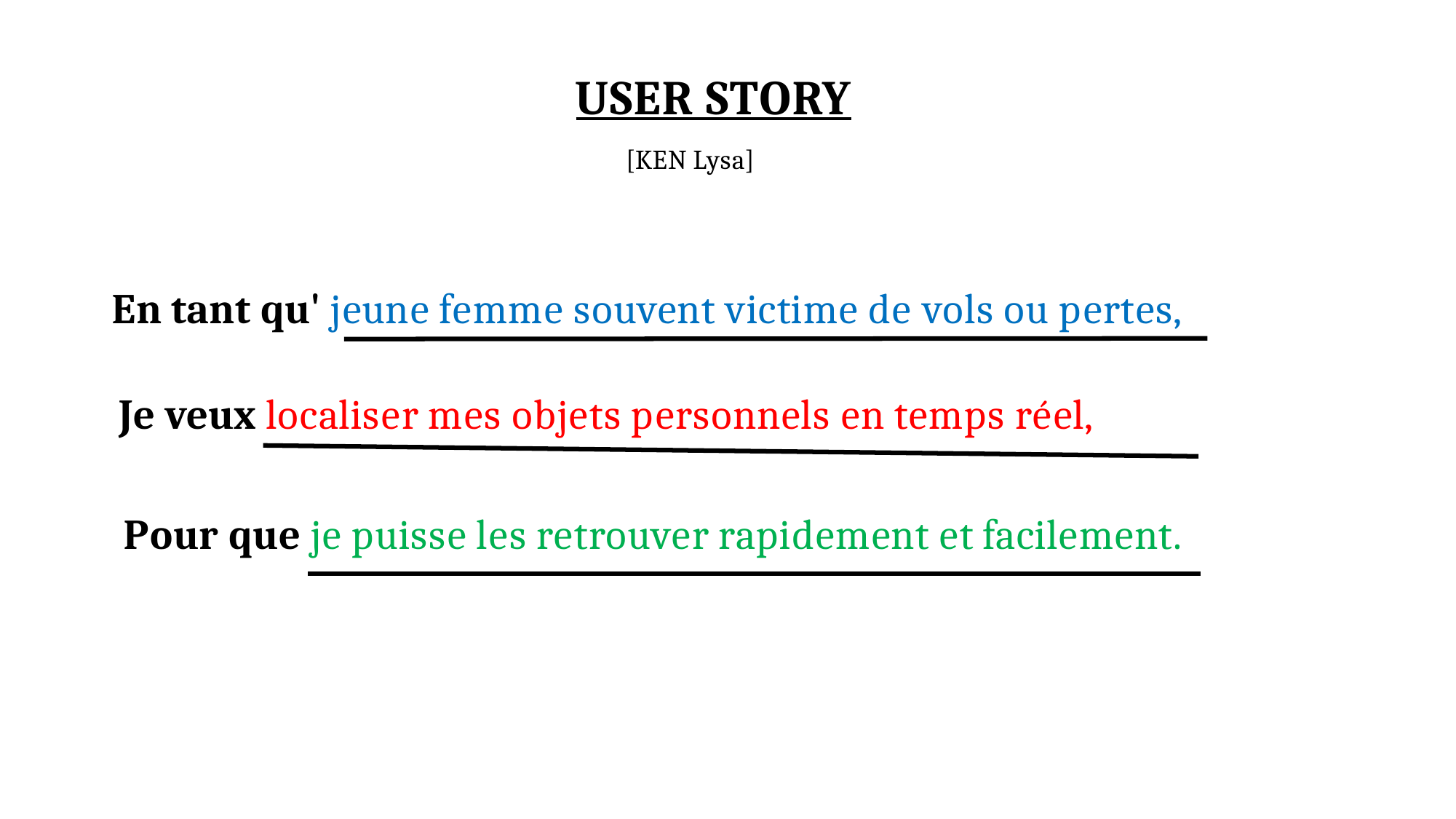

USER STORY
[KEN Lysa]
En tant qu' jeune femme souvent victime de vols ou pertes,
Je veux localiser mes objets personnels en temps réel,
Pour que je puisse les retrouver rapidement et facilement.